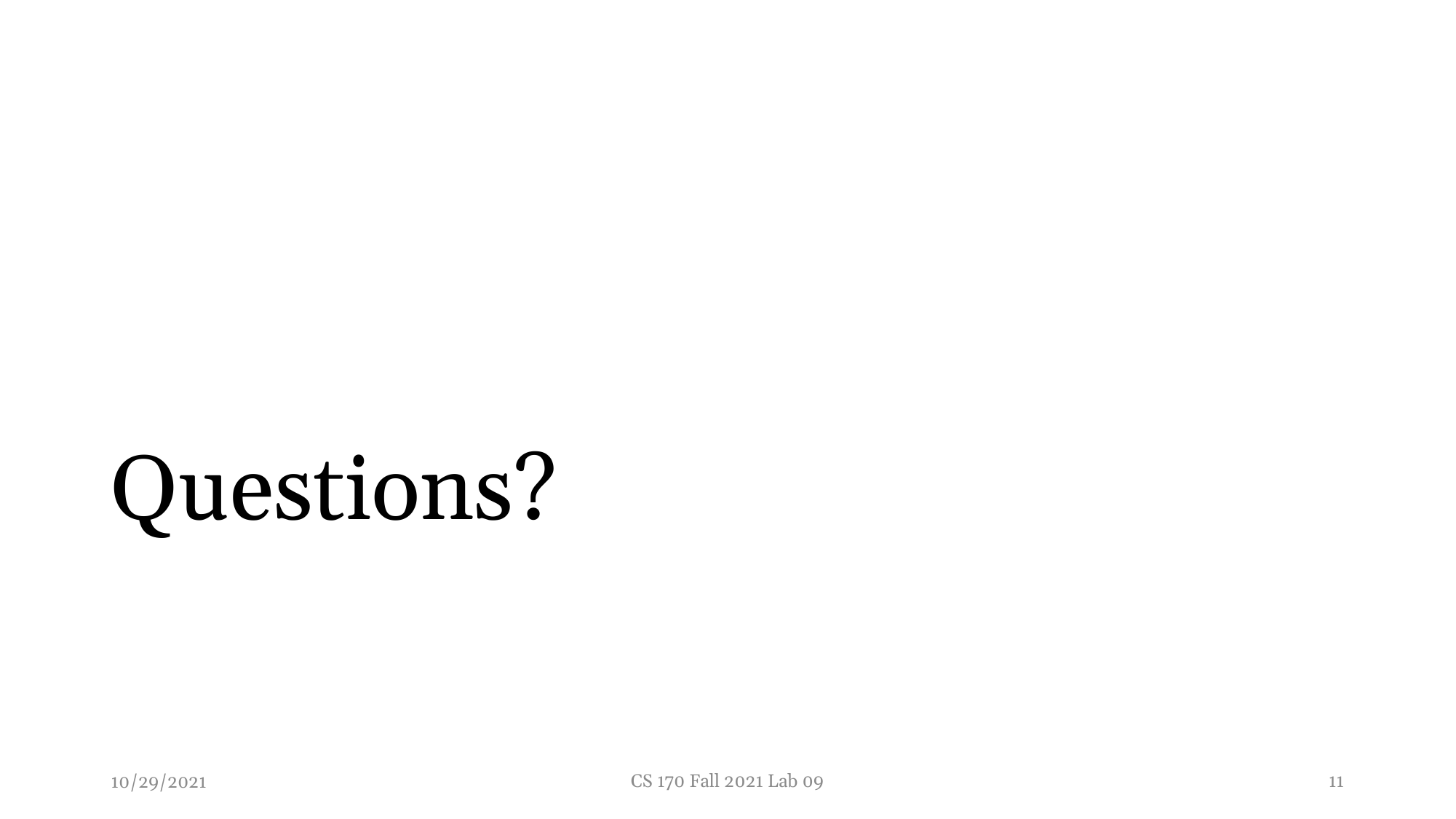

# Questions?

10/29/2021
CS 170 Fall 2021 Lab 09
11